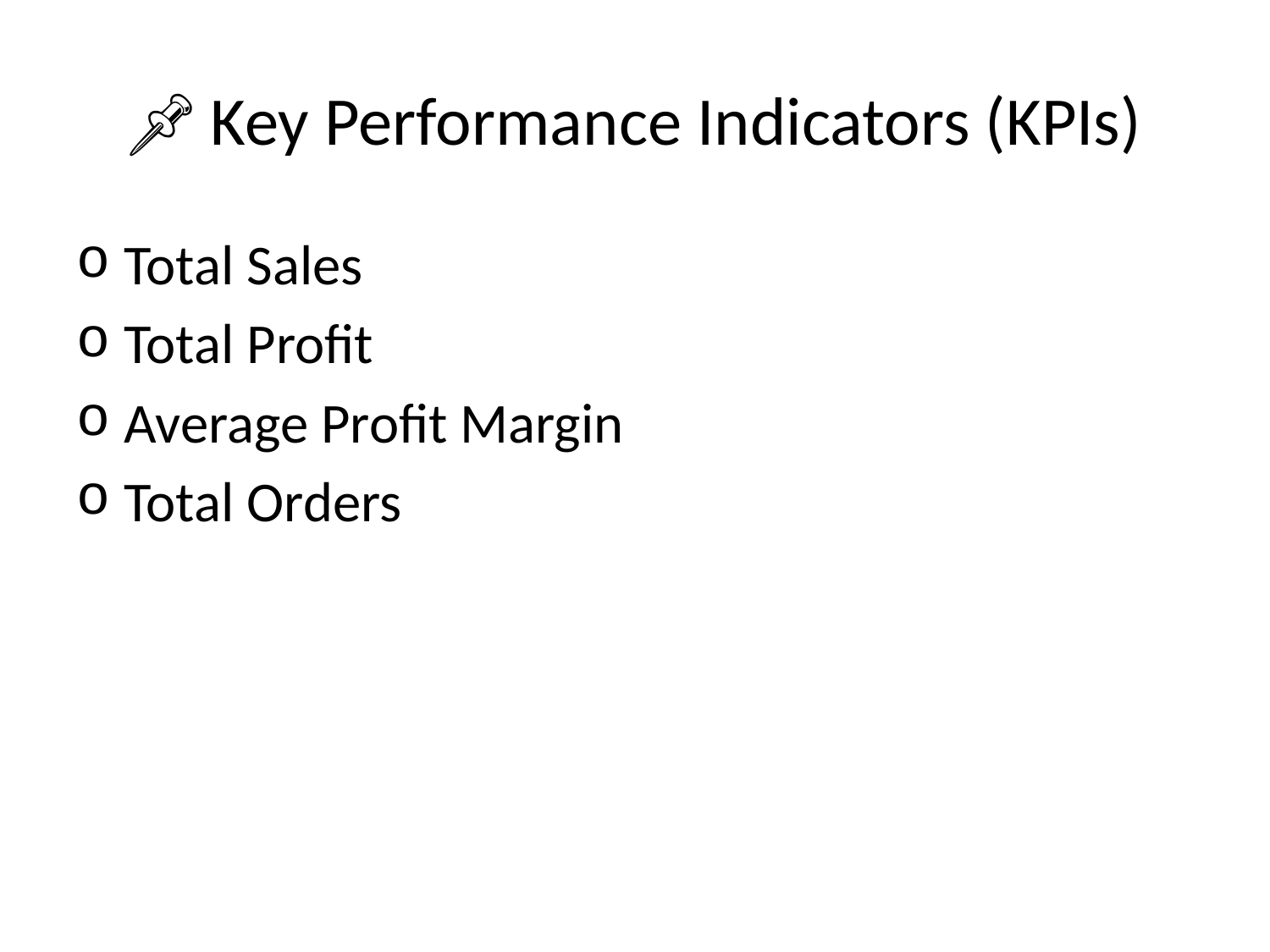

# 📌 Key Performance Indicators (KPIs)
Total Sales
Total Profit
Average Profit Margin
Total Orders